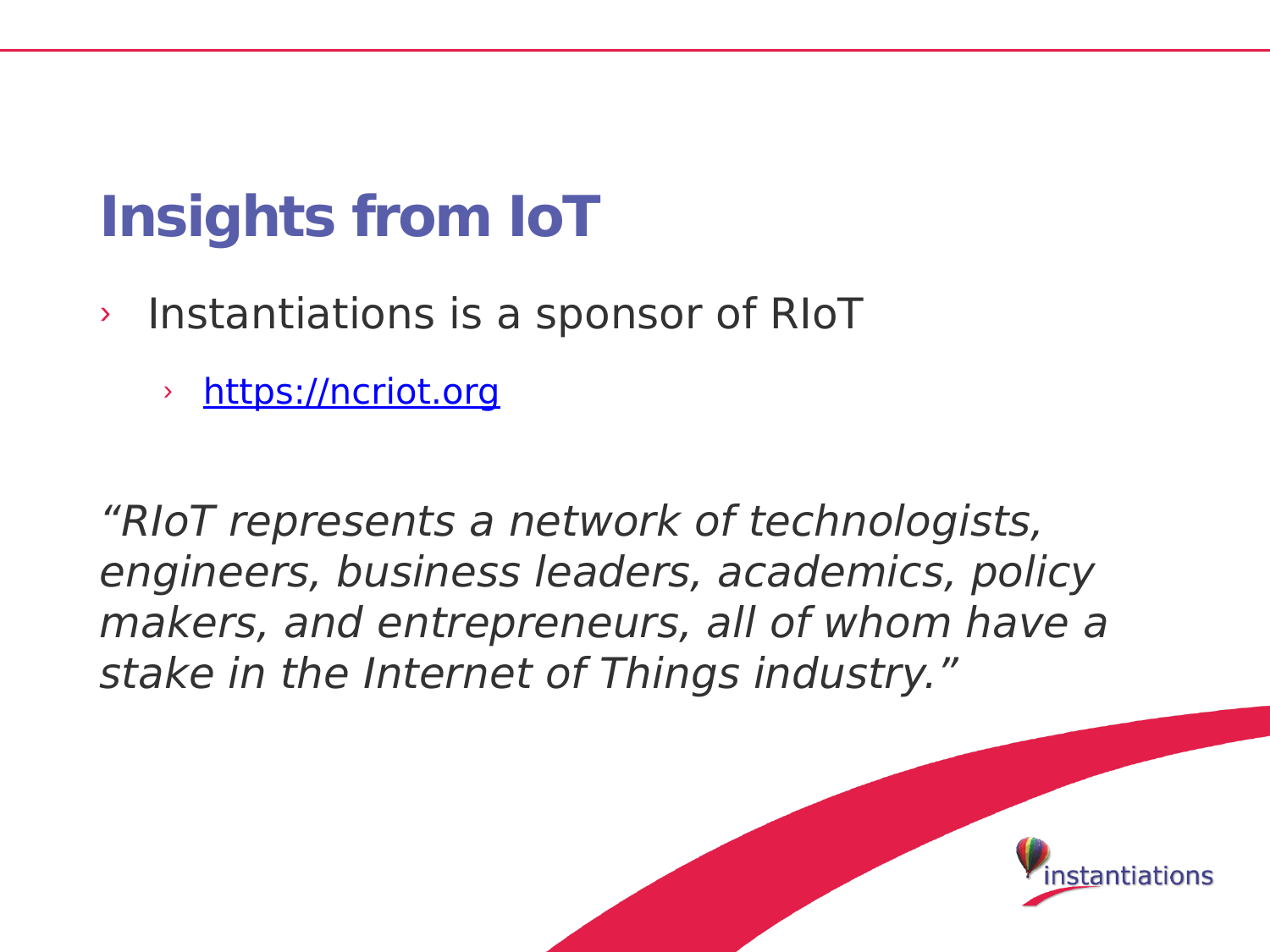

# Insights from IoT
Instantiations is a sponsor of RIoT
https://ncriot.org
“RIoT represents a network of technologists, engineers, business leaders, academics, policy makers, and entrepreneurs, all of whom have a stake in the Internet of Things industry.”